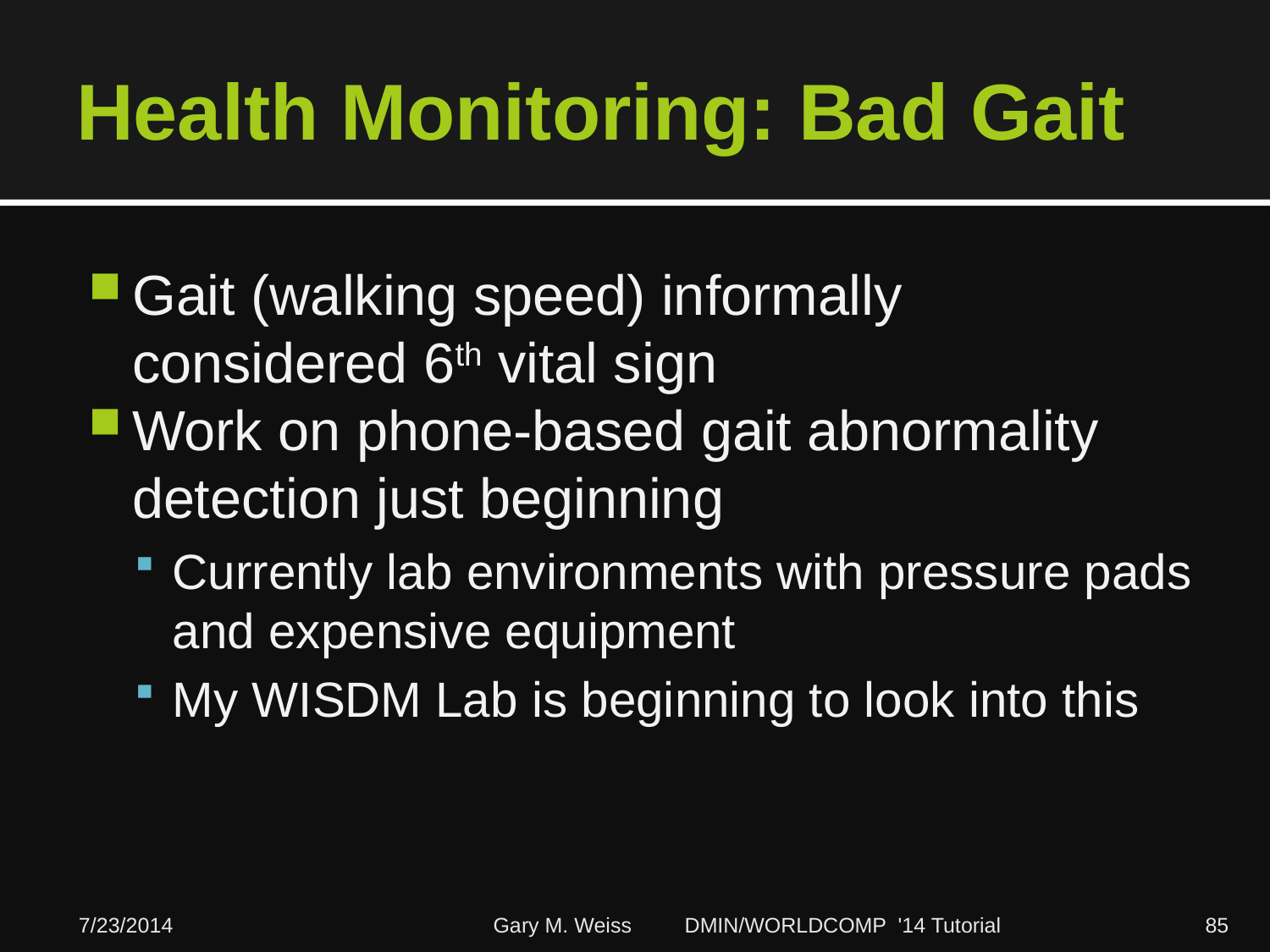

# Health Monitoring: Bad Gait
Gait (walking speed) informally considered 6th vital sign
Work on phone-based gait abnormality detection just beginning
Currently lab environments with pressure pads and expensive equipment
My WISDM Lab is beginning to look into this
7/23/2014
Gary M. Weiss         DMIN/WORLDCOMP  '14 Tutorial
85